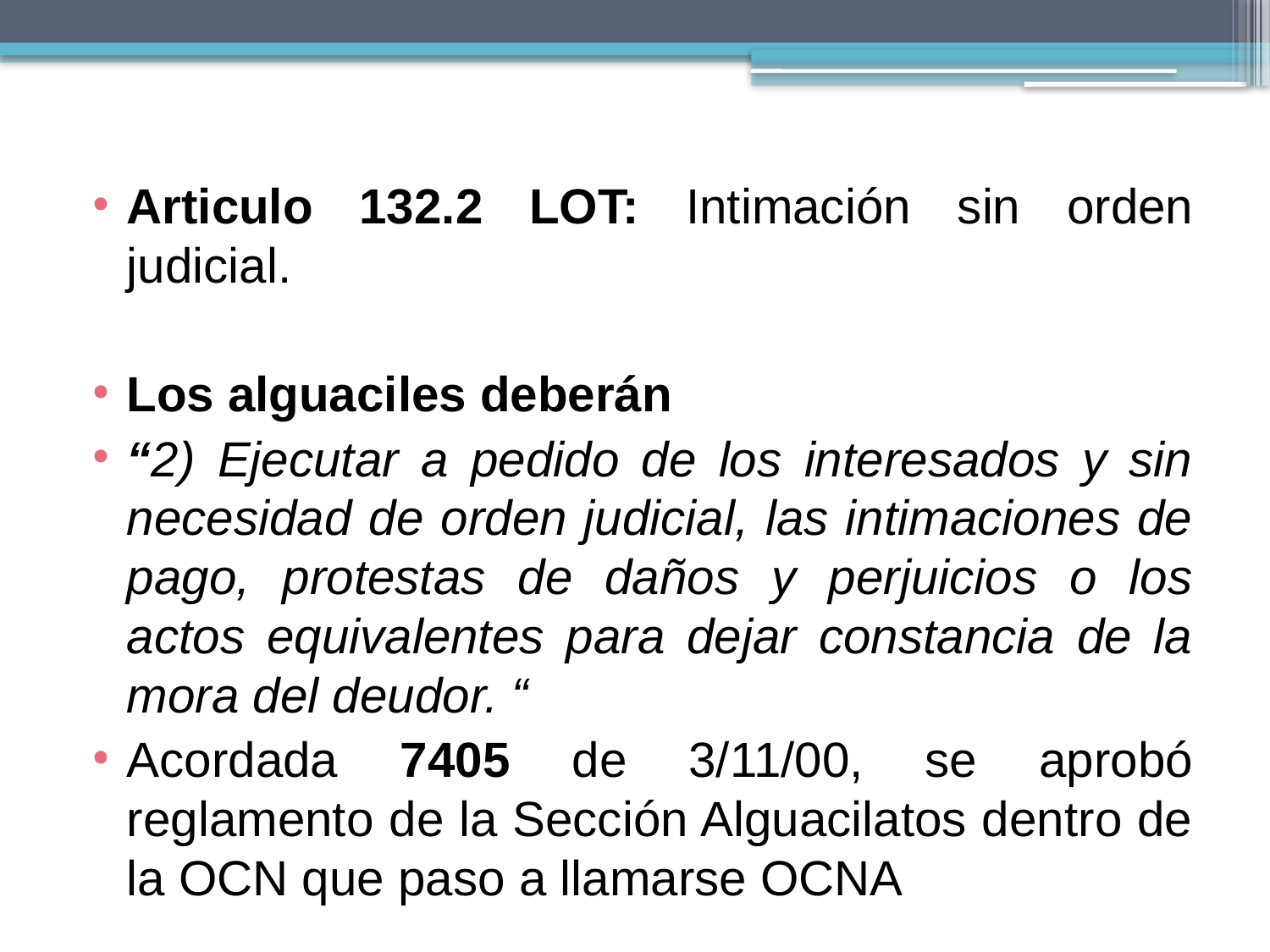

Articulo 132.2 LOT: Intimación sin orden judicial.

Los alguaciles deberán
“2) Ejecutar a pedido de los interesados y sin necesidad de orden judicial, las intimaciones de pago, protestas de daños y perjuicios o los actos equivalentes para dejar constancia de la mora del deudor. “
Acordada 7405 de 3/11/00, se aprobó reglamento de la Sección Alguacilatos dentro de la OCN que paso a llamarse OCNA